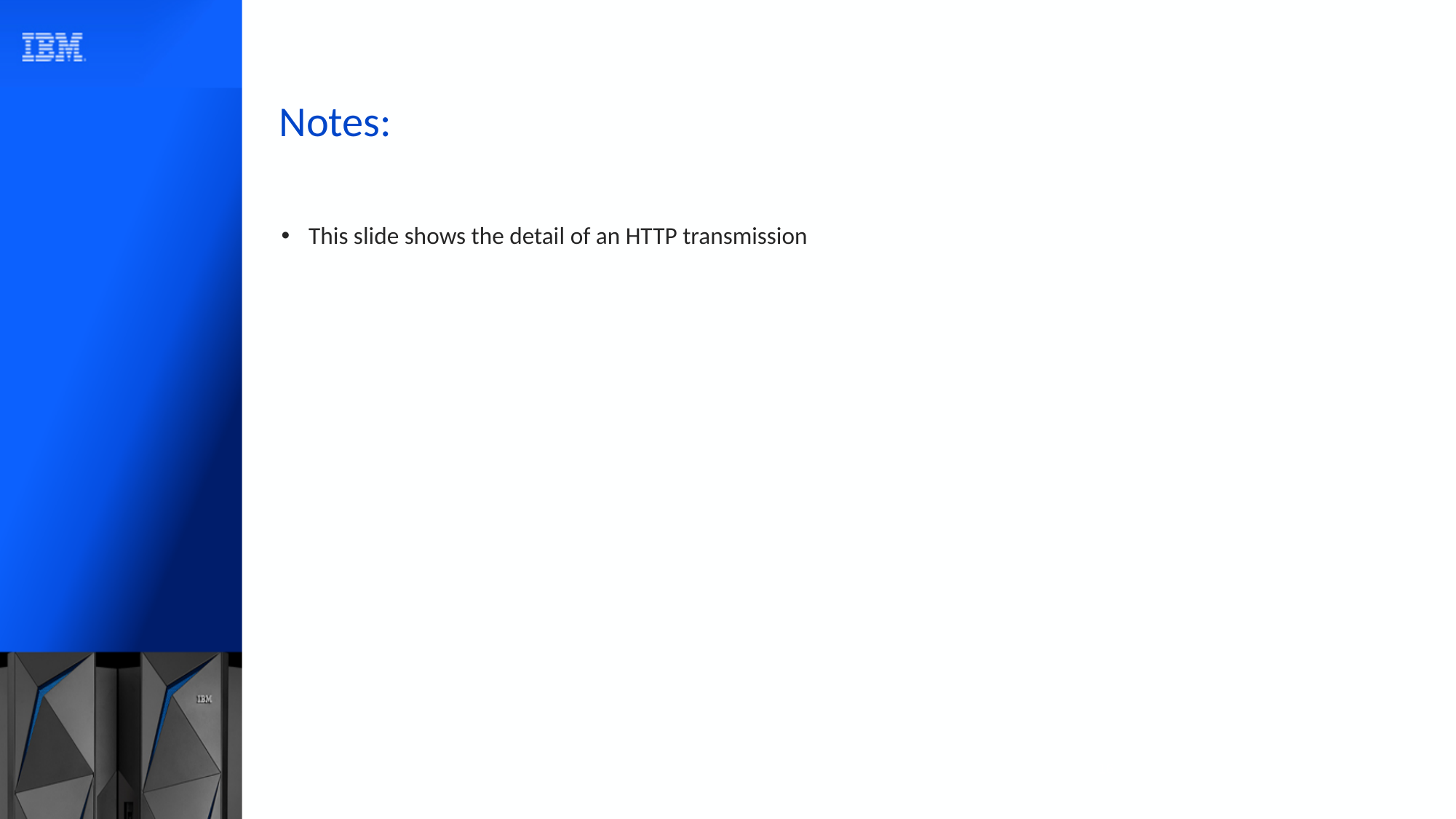

# Notes:
This slide shows the detail of an HTTP transmission
16